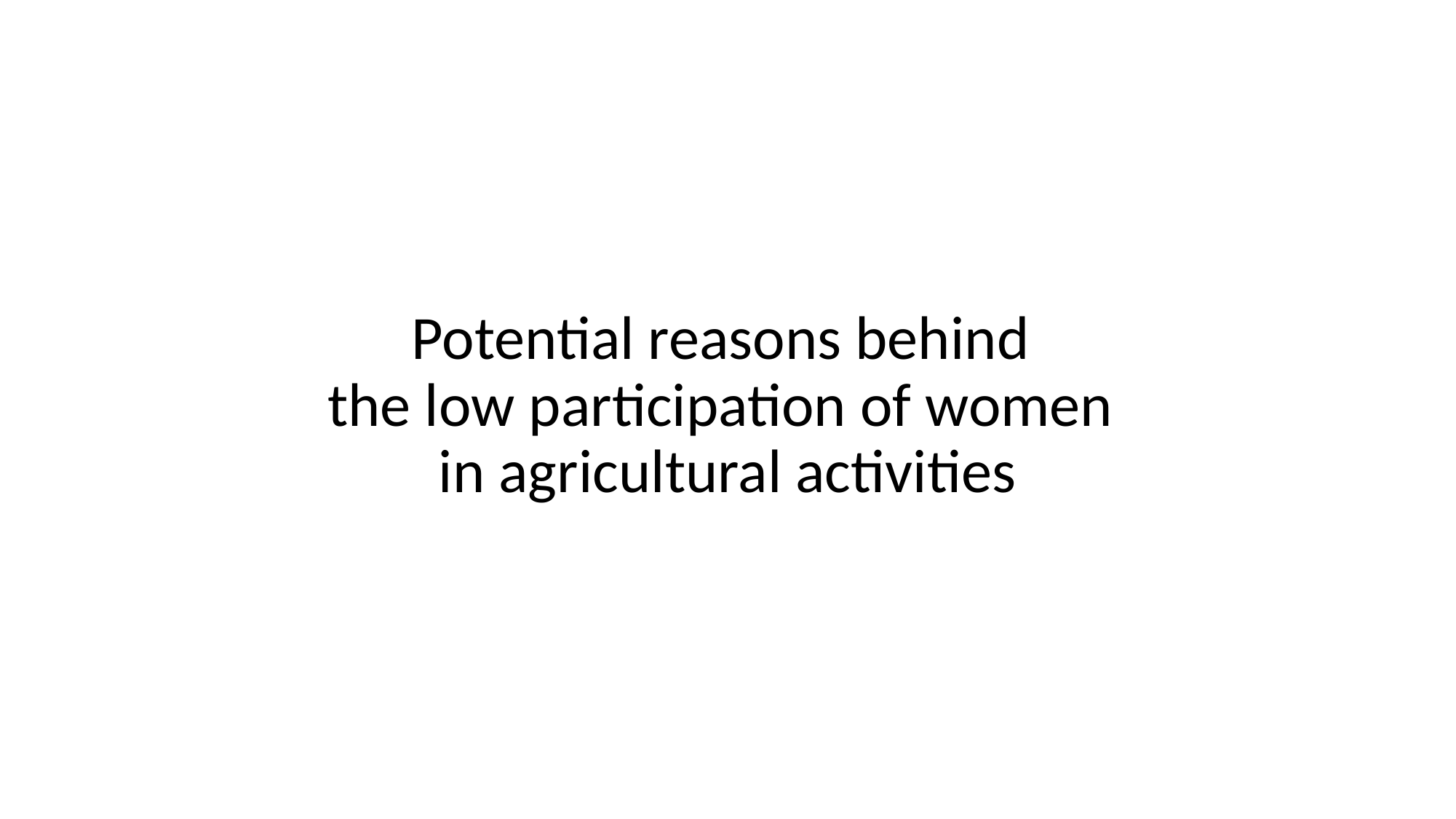

Potential reasons behind
the low participation of women
in agricultural activities